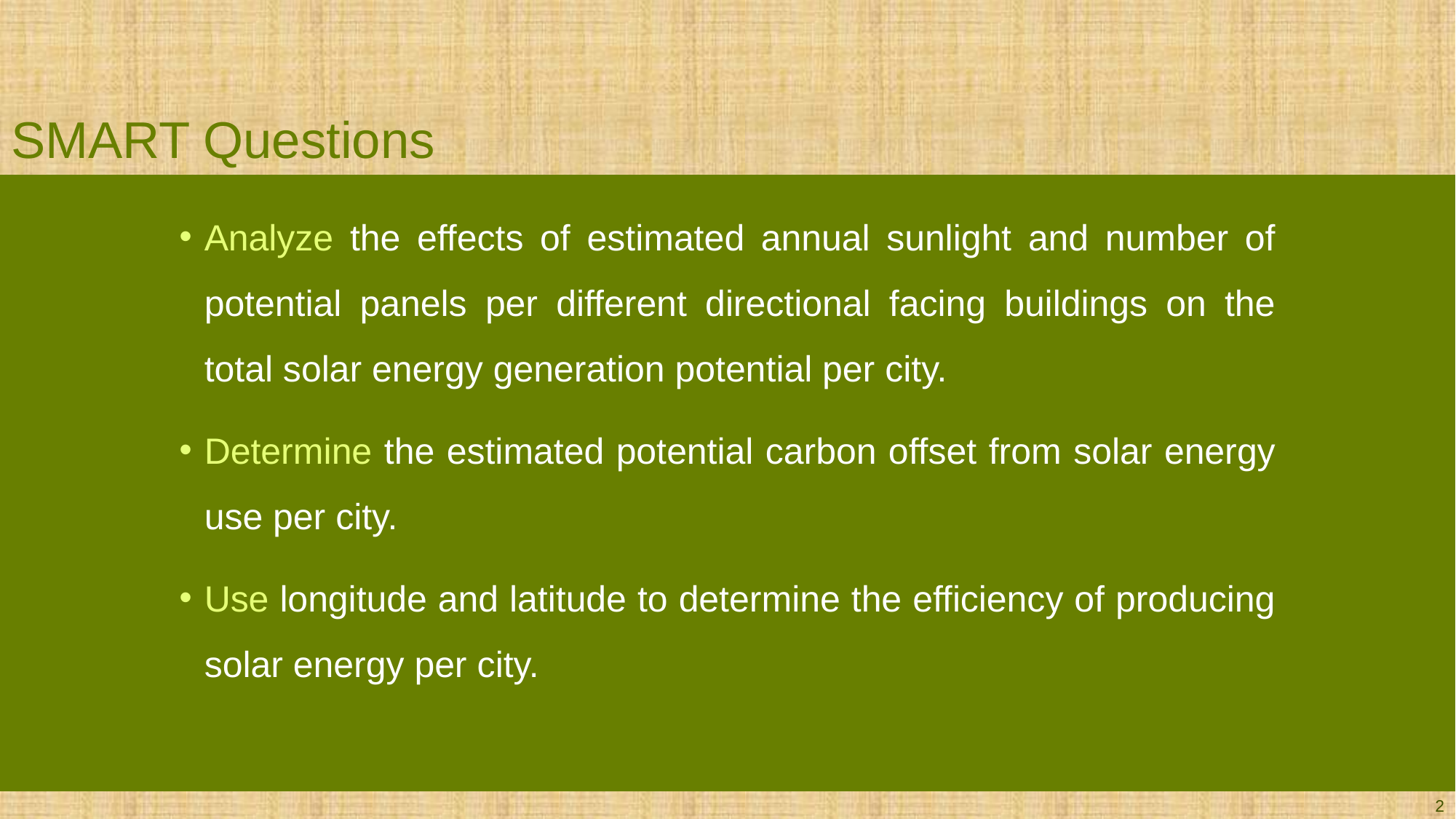

# SMART Questions
Analyze the effects of estimated annual sunlight and number of potential panels per different directional facing buildings on the total solar energy generation potential per city.
Determine the estimated potential carbon offset from solar energy use per city.
Use longitude and latitude to determine the efficiency of producing solar energy per city.
2